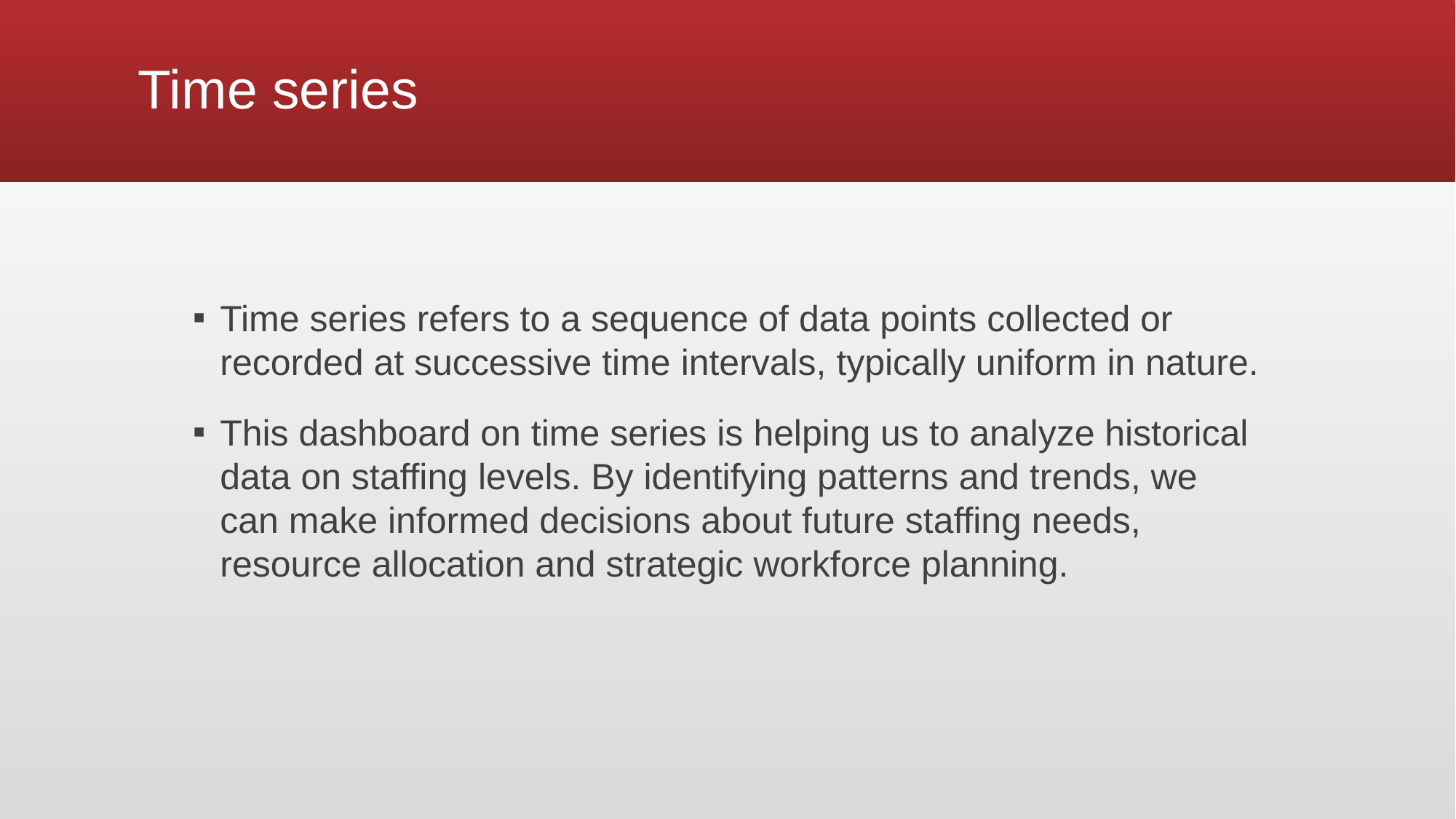

# Time series

Time series refers to a sequence of data points collected or recorded at successive time intervals, typically uniform in nature.
This dashboard on time series is helping us to analyze historical data on staffing levels. By identifying patterns and trends, we can make informed decisions about future staffing needs, resource allocation and strategic workforce planning.